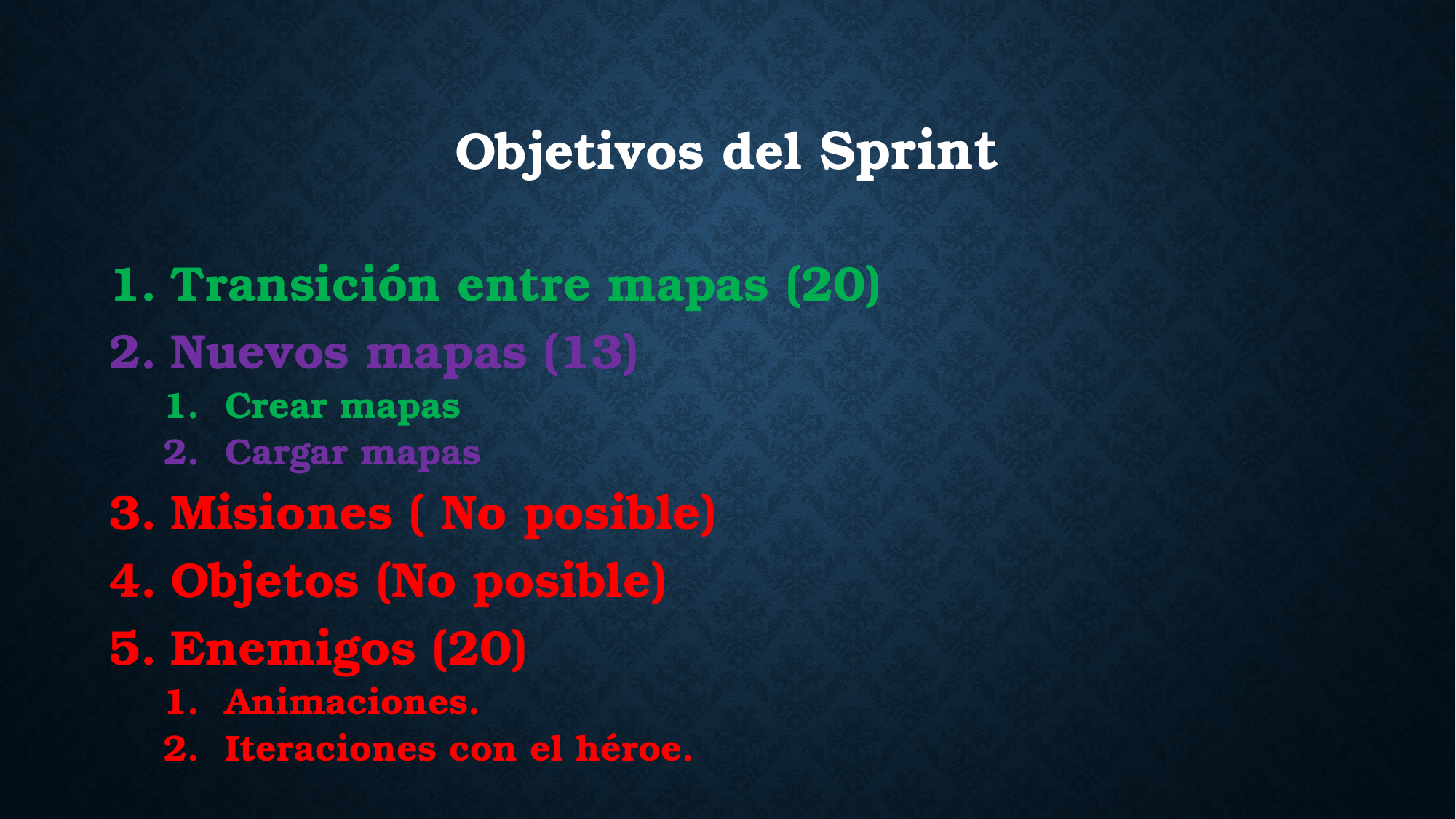

# Objetivos del Sprint

Transición entre mapas (20)
Nuevos mapas (13)
Crear mapas
Cargar mapas
Misiones ( No posible)
Objetos (No posible)
Enemigos (20)
Animaciones.
Iteraciones con el héroe.